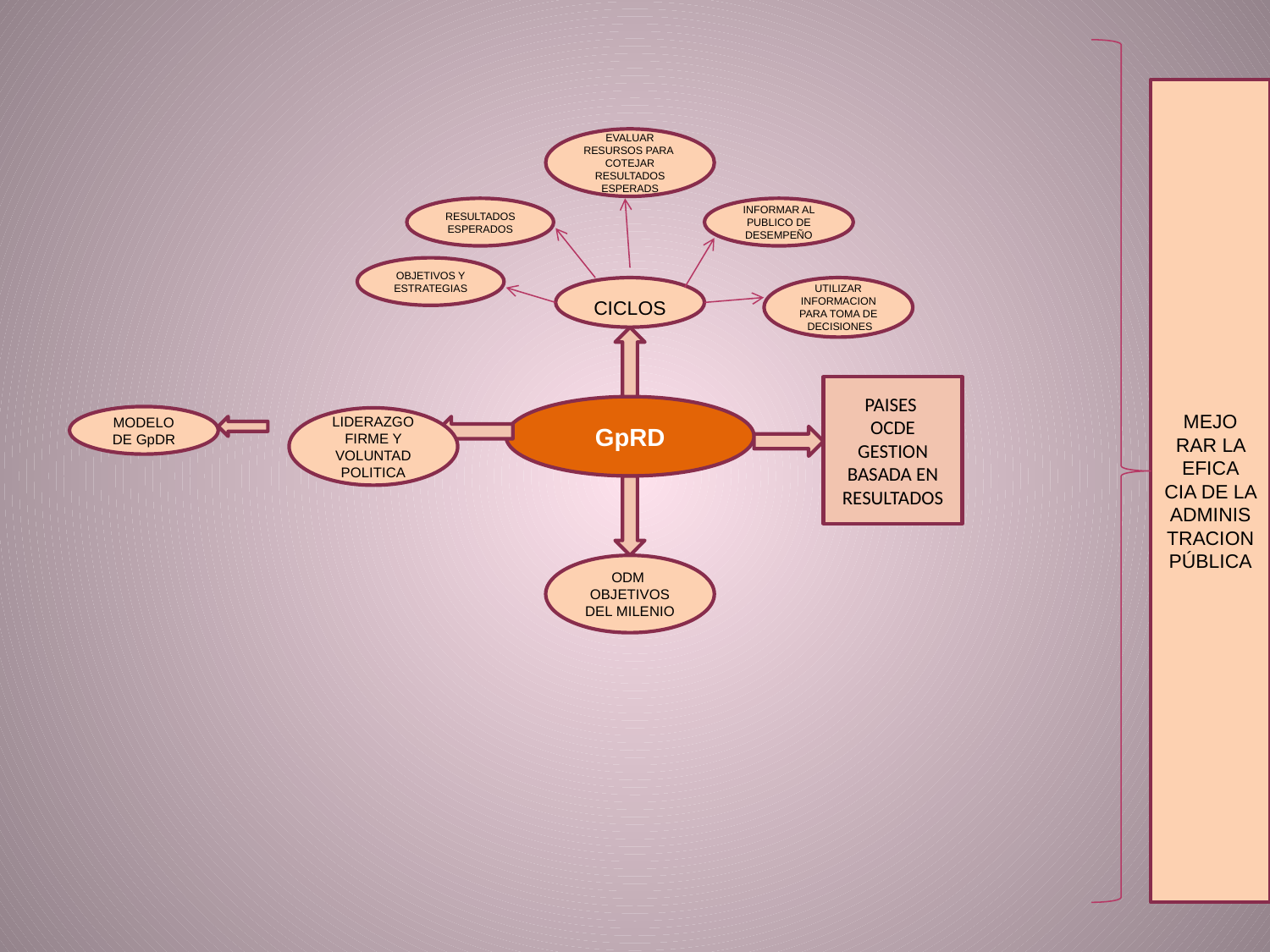

MEJO
RAR LA EFICA
CIA DE LA ADMINIS
TRACION PÚBLICA
EVALUAR RESURSOS PARA  COTEJAR RESULTADOS ESPERADS
RESULTADOS ESPERADOS
INFORMAR AL PUBLICO DE DESEMPEÑO
OBJETIVOS Y ESTRATEGIAS
CICLOS
UTILIZAR INFORMACION PARA TOMA DE  DECISIONES

PAISES
OCDE
GESTION BASADA EN RESULTADOS
GpRD
MODELO DE GpDR
LIDERAZGO FIRME Y VOLUNTAD POLITICA

ODM
OBJETIVOS DEL MILENIO